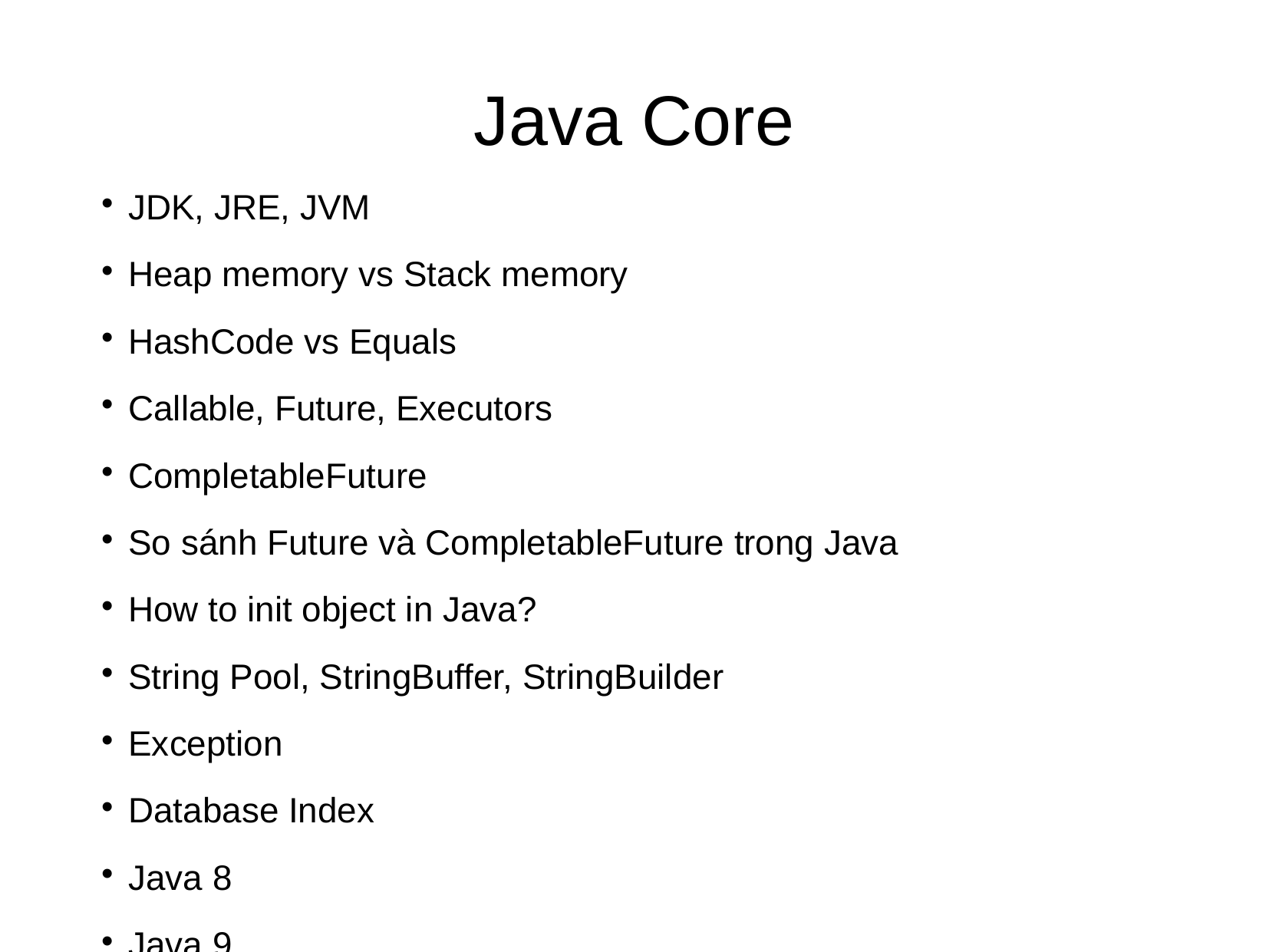

Java Core
JDK, JRE, JVM
Heap memory vs Stack memory
HashCode vs Equals
Callable, Future, Executors
CompletableFuture
So sánh Future và CompletableFuture trong Java
How to init object in Java?
String Pool, StringBuffer, StringBuilder
Exception
Database Index
Java 8
Java 9